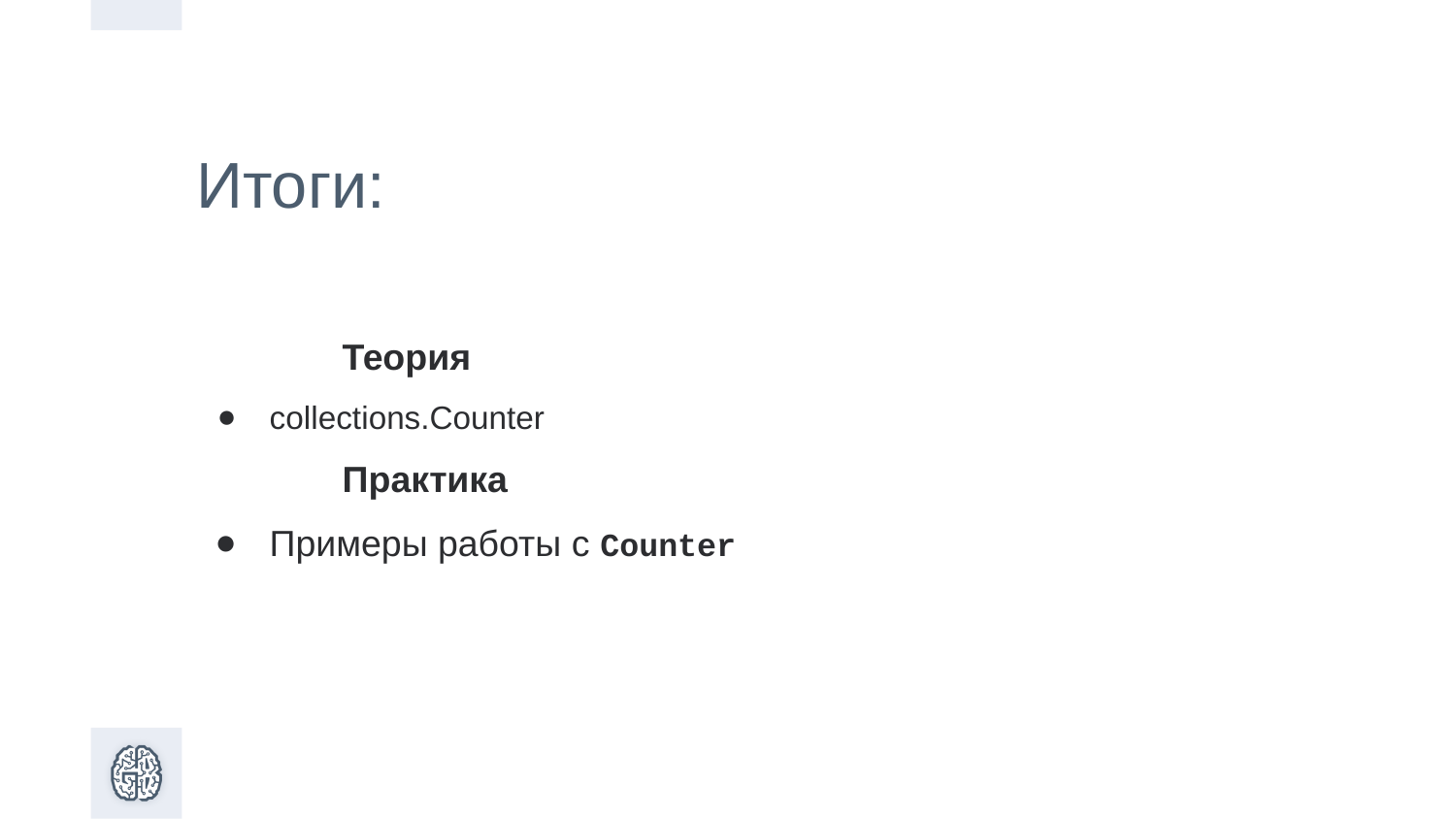

Итоги:
Теория
collections.Counter
Практика
Примеры работы с Counter